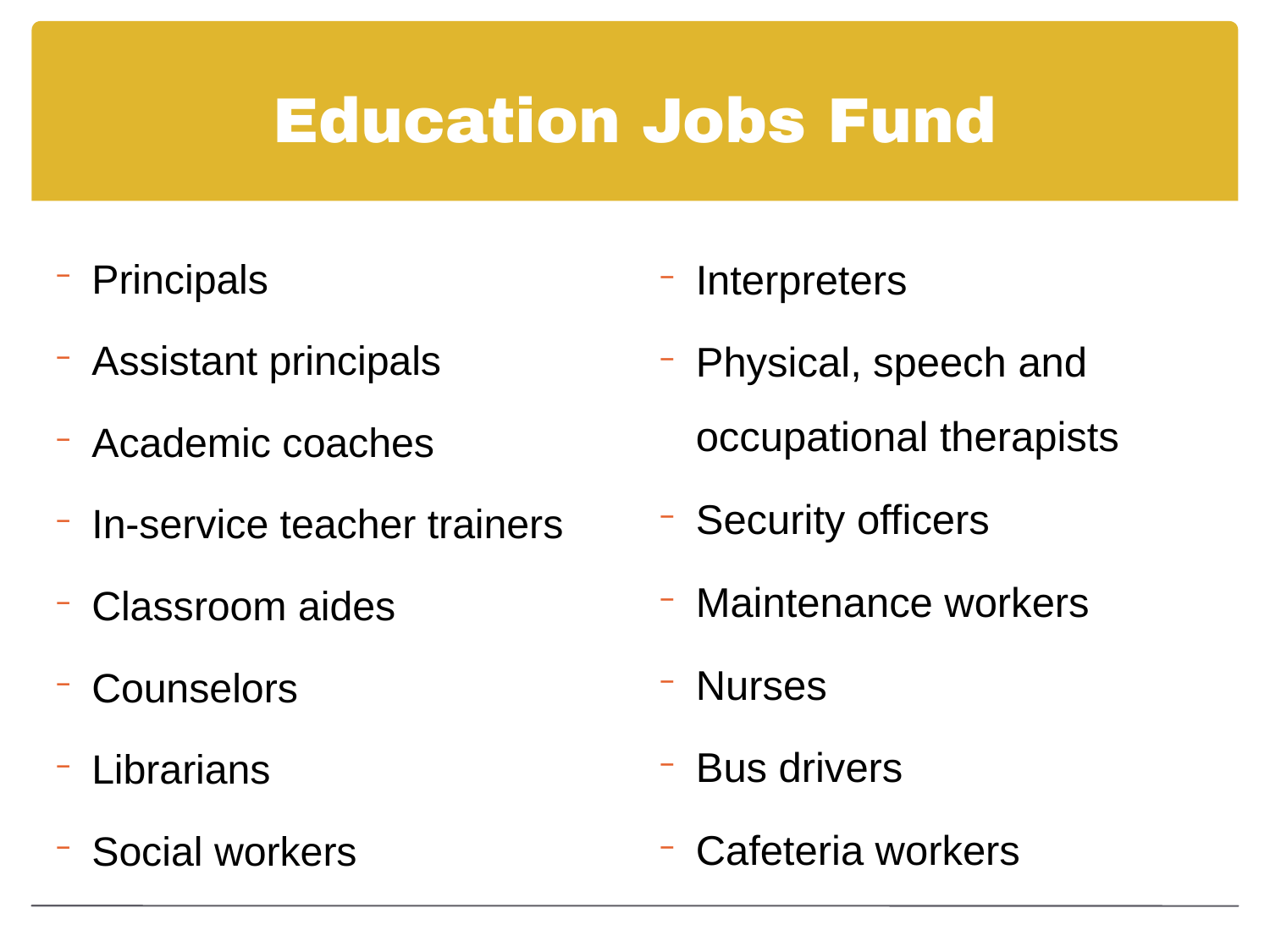

# Education Jobs Fund
Principals
Assistant principals
Academic coaches
In-service teacher trainers
Classroom aides
Counselors
Librarians
Social workers
Interpreters
Physical, speech and occupational therapists
Security officers
Maintenance workers
Nurses
Bus drivers
Cafeteria workers